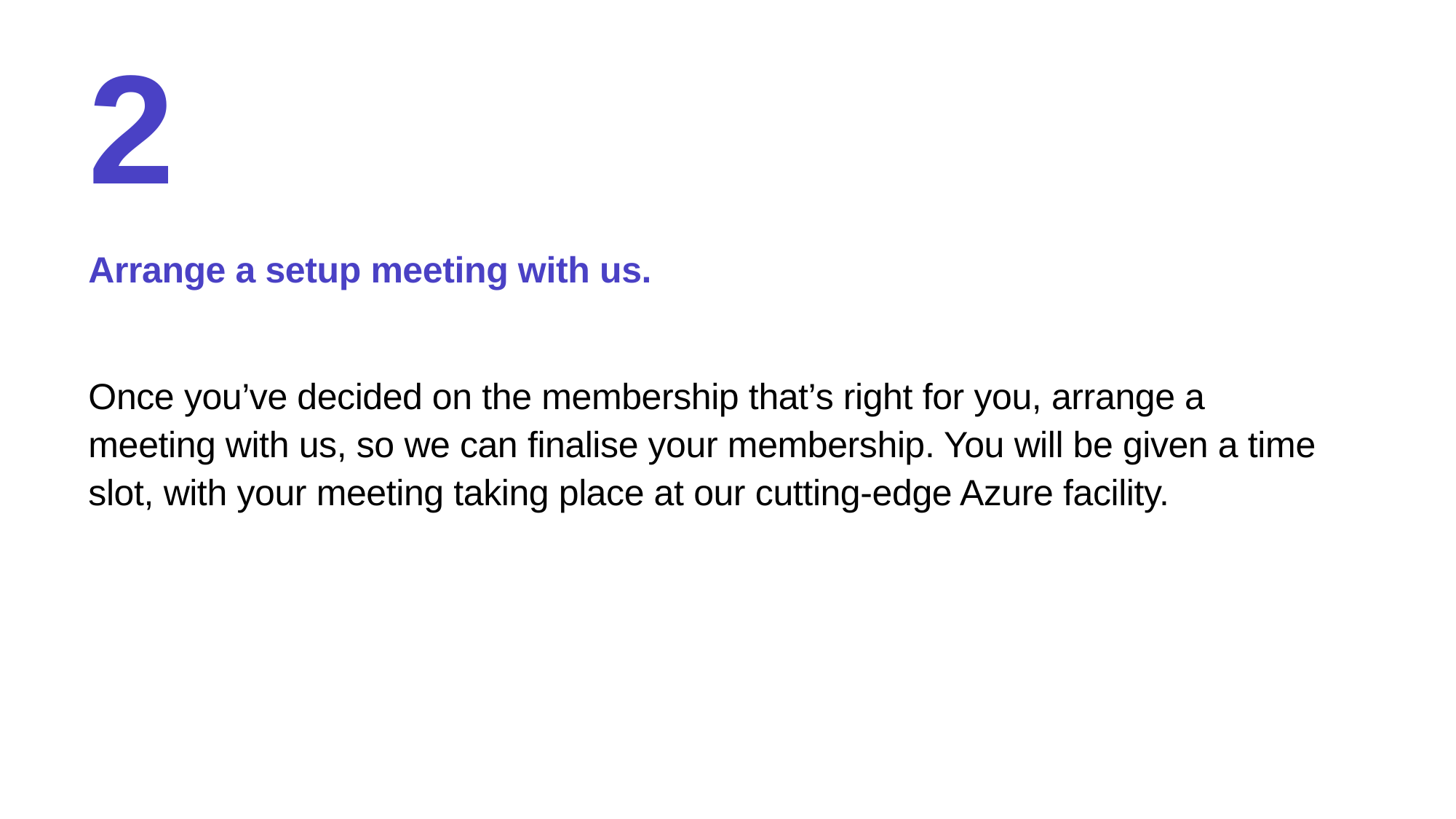

# 2
Arrange a setup meeting with us.

Once you’ve decided on the membership that’s right for you, arrange a meeting with us, so we can finalise your membership. You will be given a time slot, with your meeting taking place at our cutting-edge Azure facility.